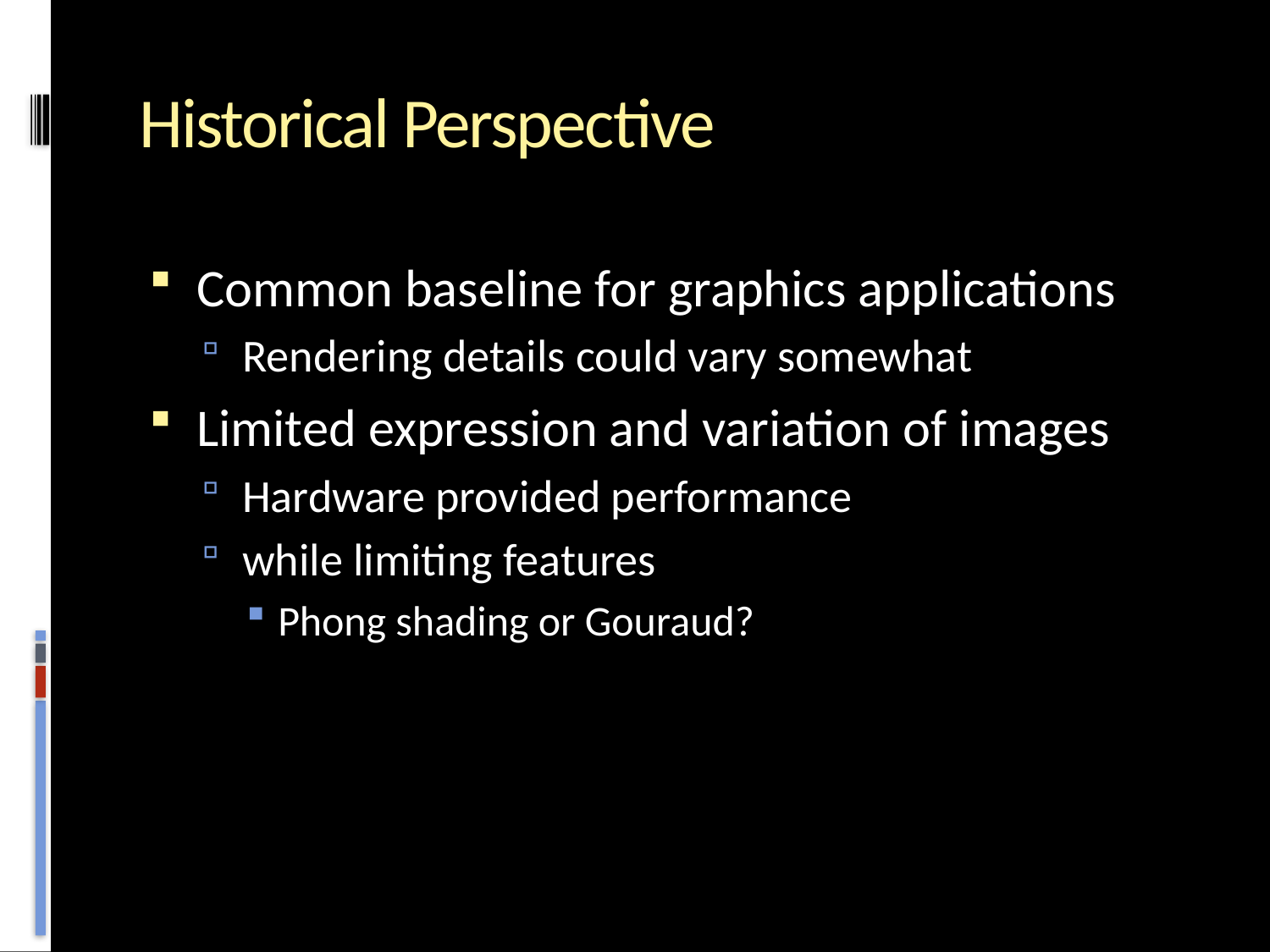

# Historical Perspective
Common baseline for graphics applications
Rendering details could vary somewhat
Limited expression and variation of images
Hardware provided performance
while limiting features
Phong shading or Gouraud?